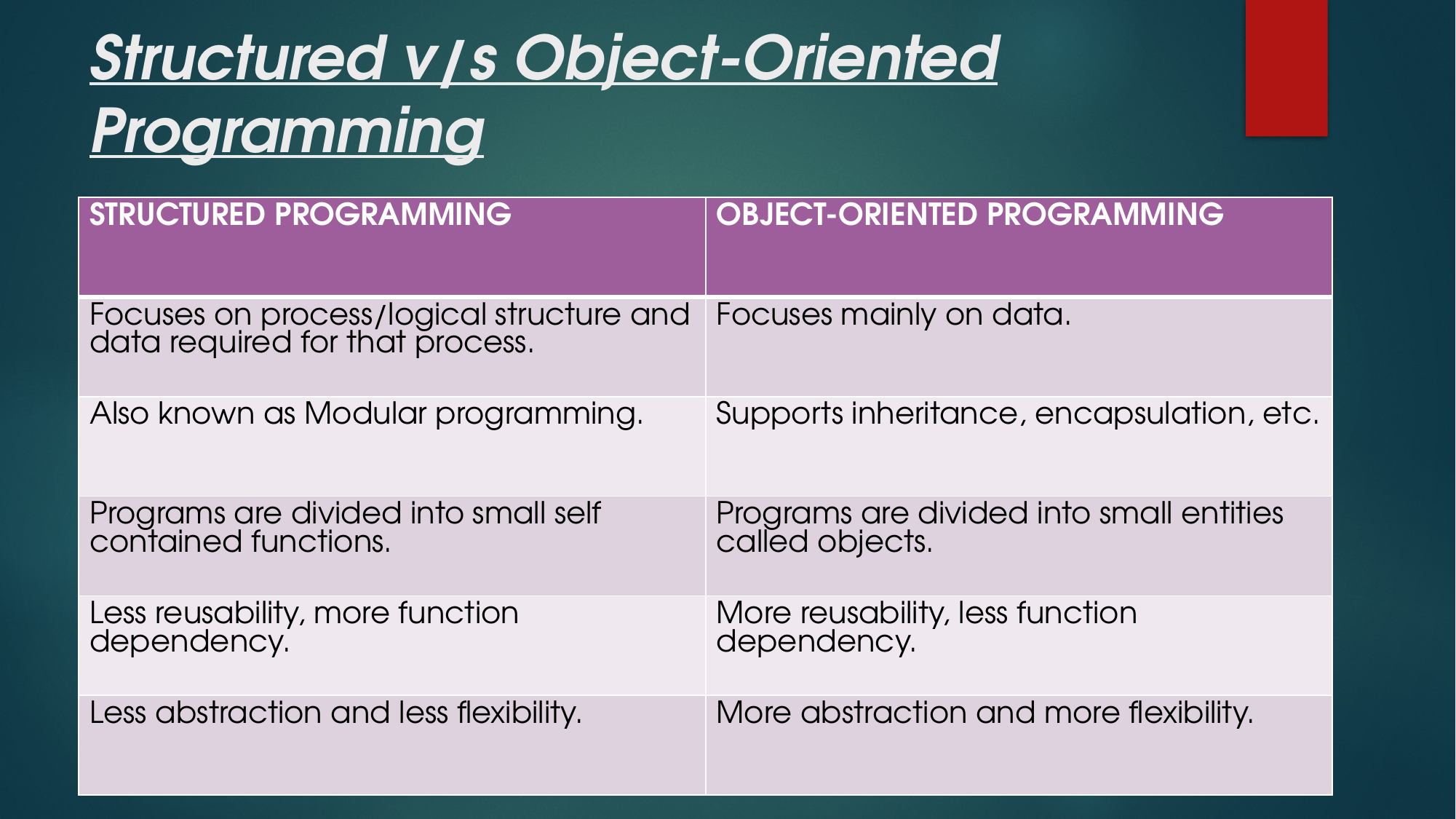

# Structured v/s Object-Oriented Programming
| STRUCTURED PROGRAMMING | OBJECT-ORIENTED PROGRAMMING |
| --- | --- |
| Focuses on process/logical structure and data required for that process. | Focuses mainly on data. |
| Also known as Modular programming. | Supports inheritance, encapsulation, etc. |
| Programs are divided into small self contained functions. | Programs are divided into small entities called objects. |
| Less reusability, more function dependency. | More reusability, less function dependency. |
| Less abstraction and less flexibility. | More abstraction and more flexibility. |